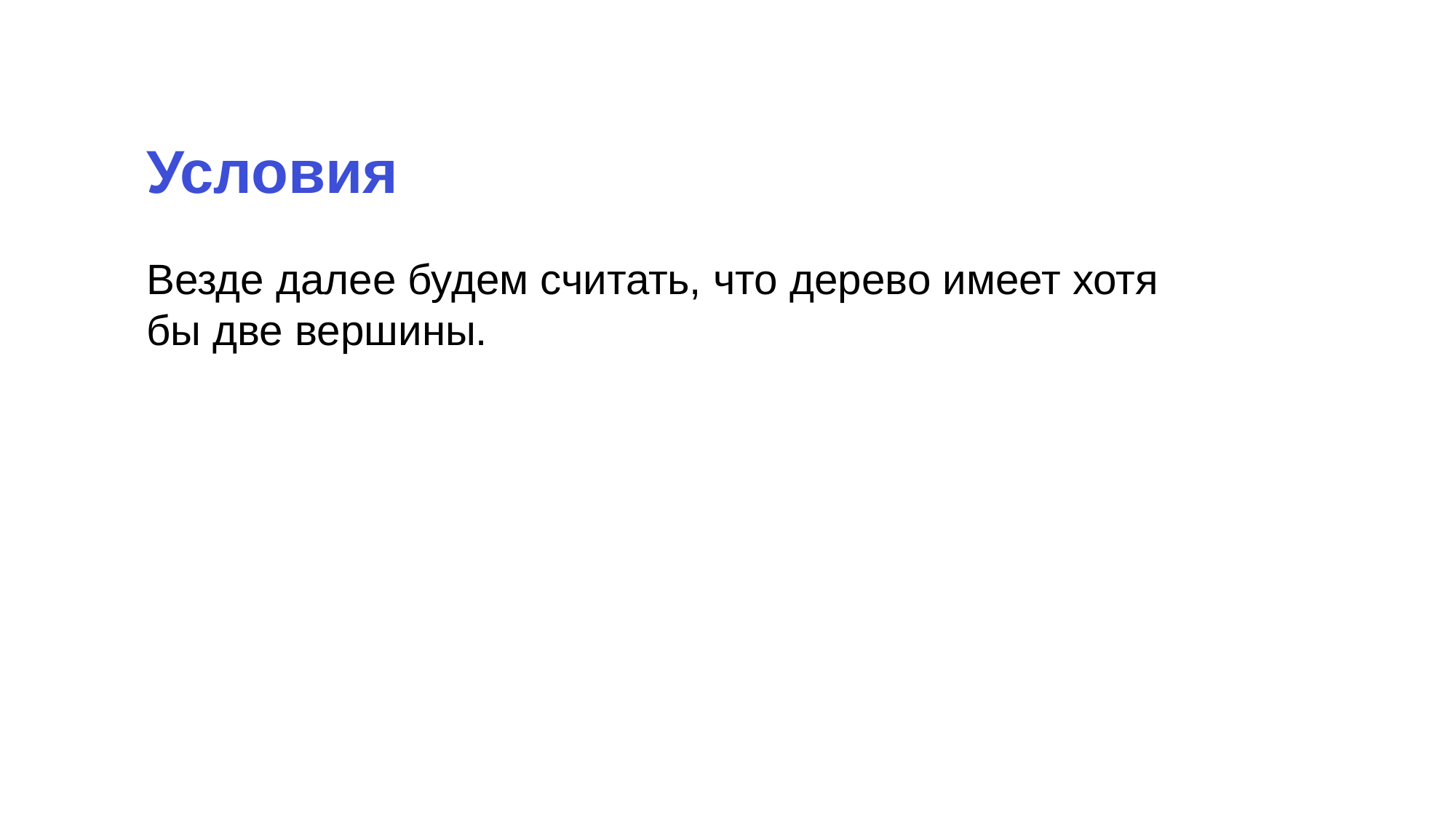

Условия
Везде далее будем считать, что дерево имеет хотя
бы две вершины.